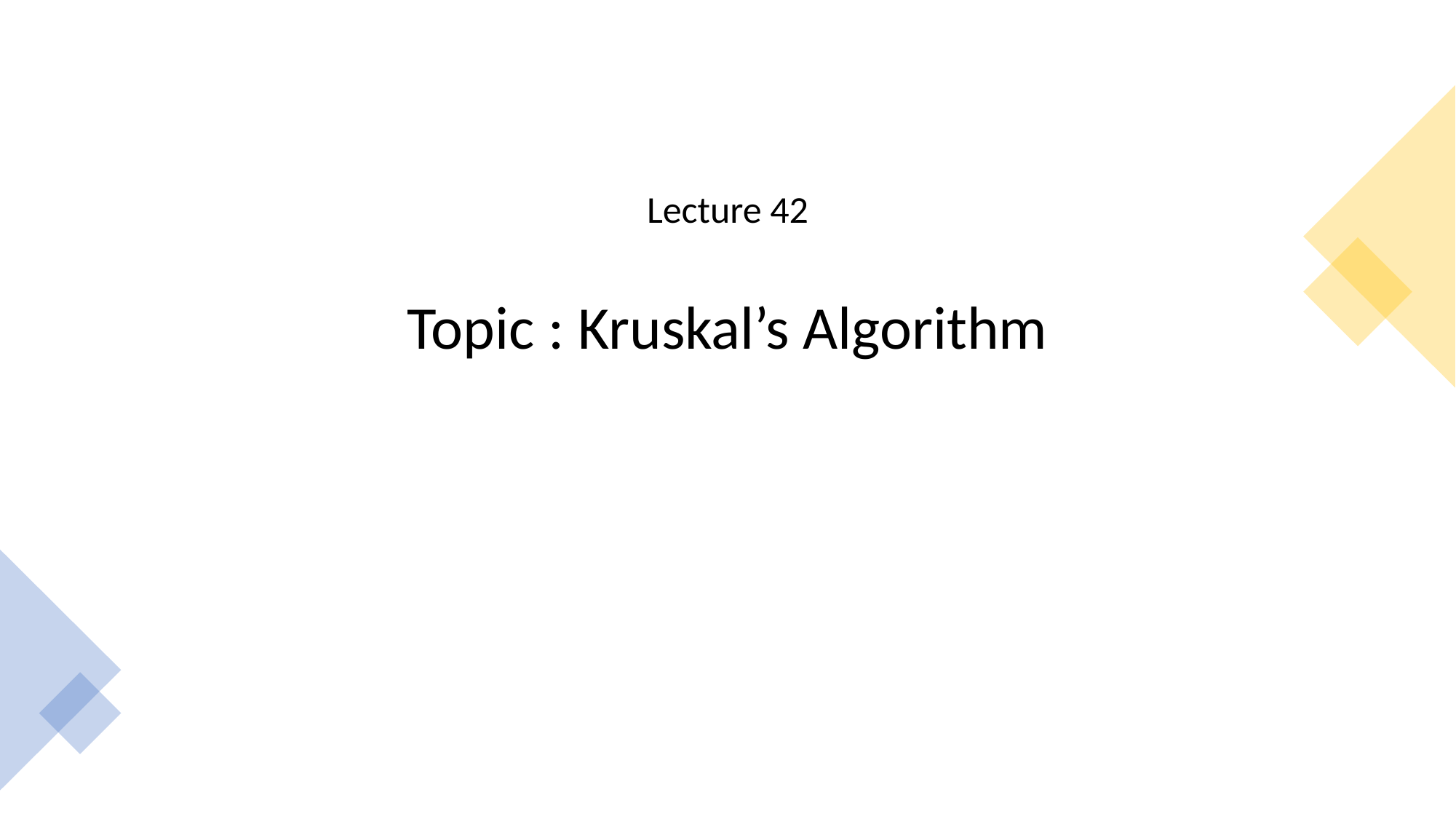

# Lecture 42 Topic : Kruskal’s Algorithm